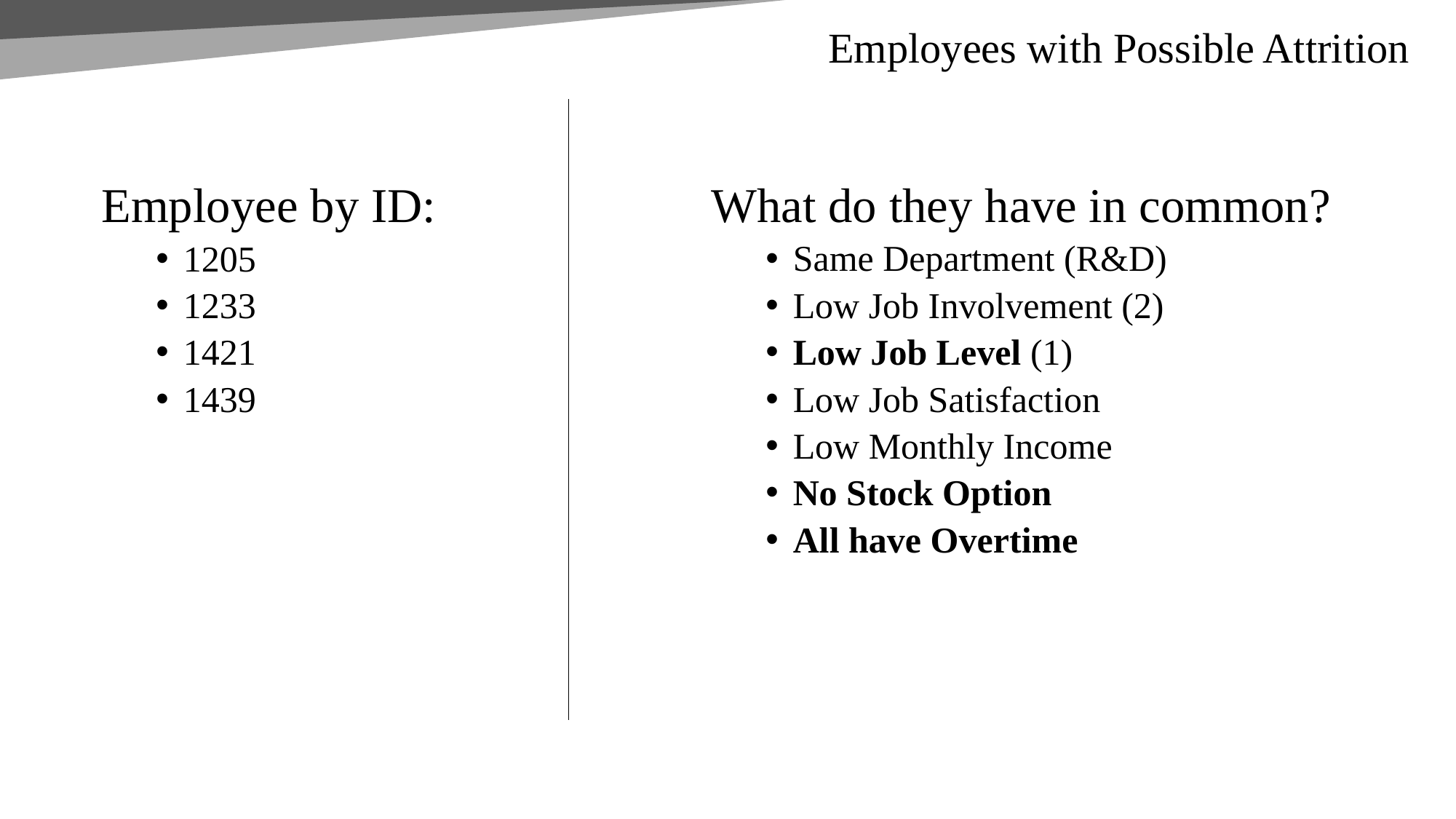

# Employees with Possible Attrition
Employee by ID:
1205
1233
1421
1439
What do they have in common?
Same Department (R&D)
Low Job Involvement (2)
Low Job Level (1)
Low Job Satisfaction
Low Monthly Income
No Stock Option
All have Overtime